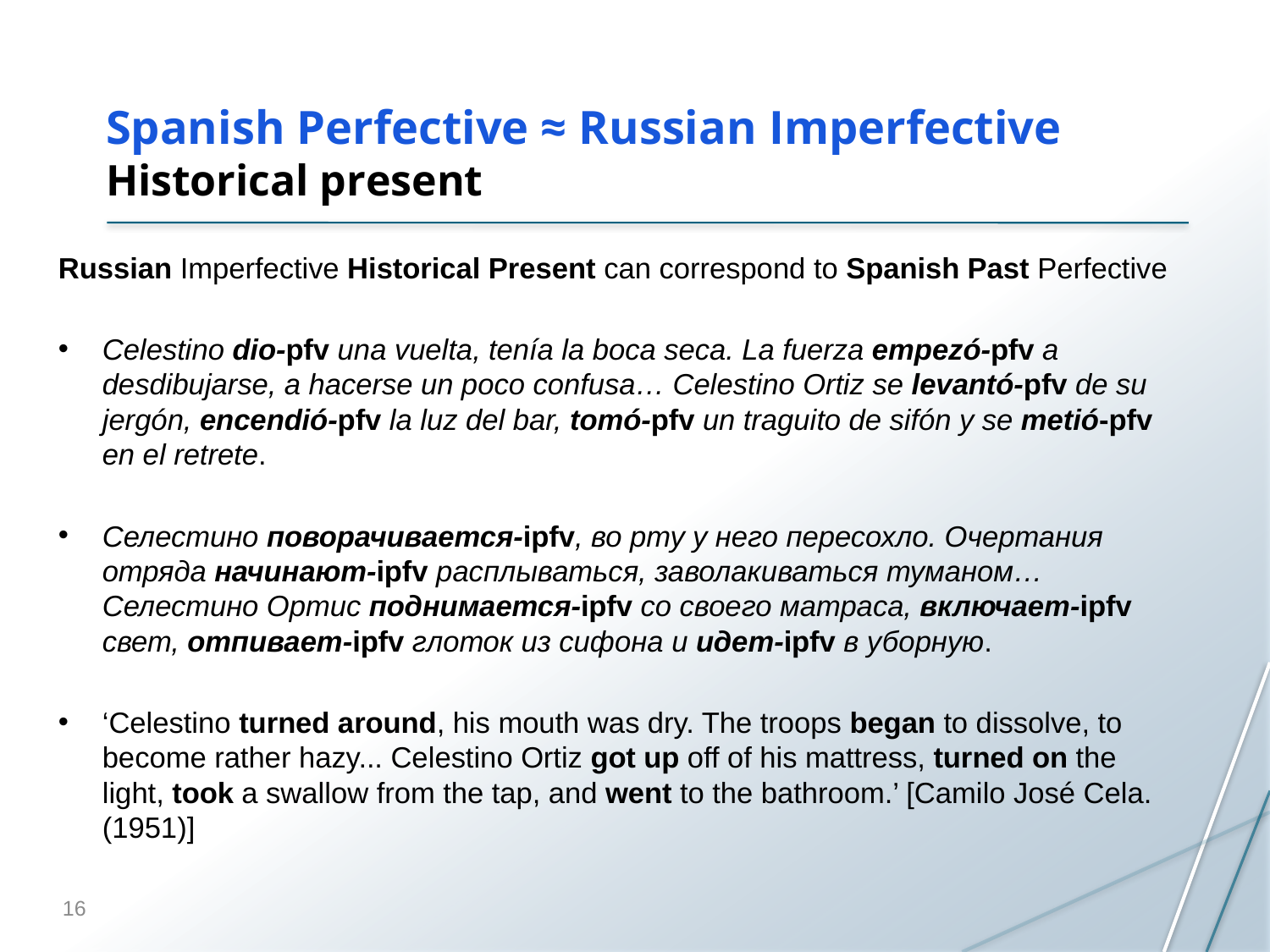

# Spanish Perfective ≈ Russian Imperfective Historical present
Russian Imperfective Historical Present can correspond to Spanish Past Perfective

Celestino dio-pfv una vuelta, tenía la boca seca. La fuerza empezó-pfv a desdibujarse, a hacerse un poco confusa… Celestino Ortiz se levantó-pfv de su jergón, encendió-pfv la luz del bar, tomó-pfv un traguito de sifón y se metió-pfv en el retrete.

Селестино поворачивается-ipfv, во рту у него пересохло. Очертания отряда начинают-ipfv расплываться, заволакиваться туманом… Селестино Ортис поднимается-ipfv со своего матраса, включает-ipfv свет, отпивает-ipfv глоток из сифона и идет-ipfv в уборную.

‘Celestino turned around, his mouth was dry. The troops began to dissolve, to become rather hazy... Celestino Ortiz got up off of his mattress, turned on the light, took a swallow from the tap, and went to the bathroom.’ [Camilo José Cela. (1951)]
16